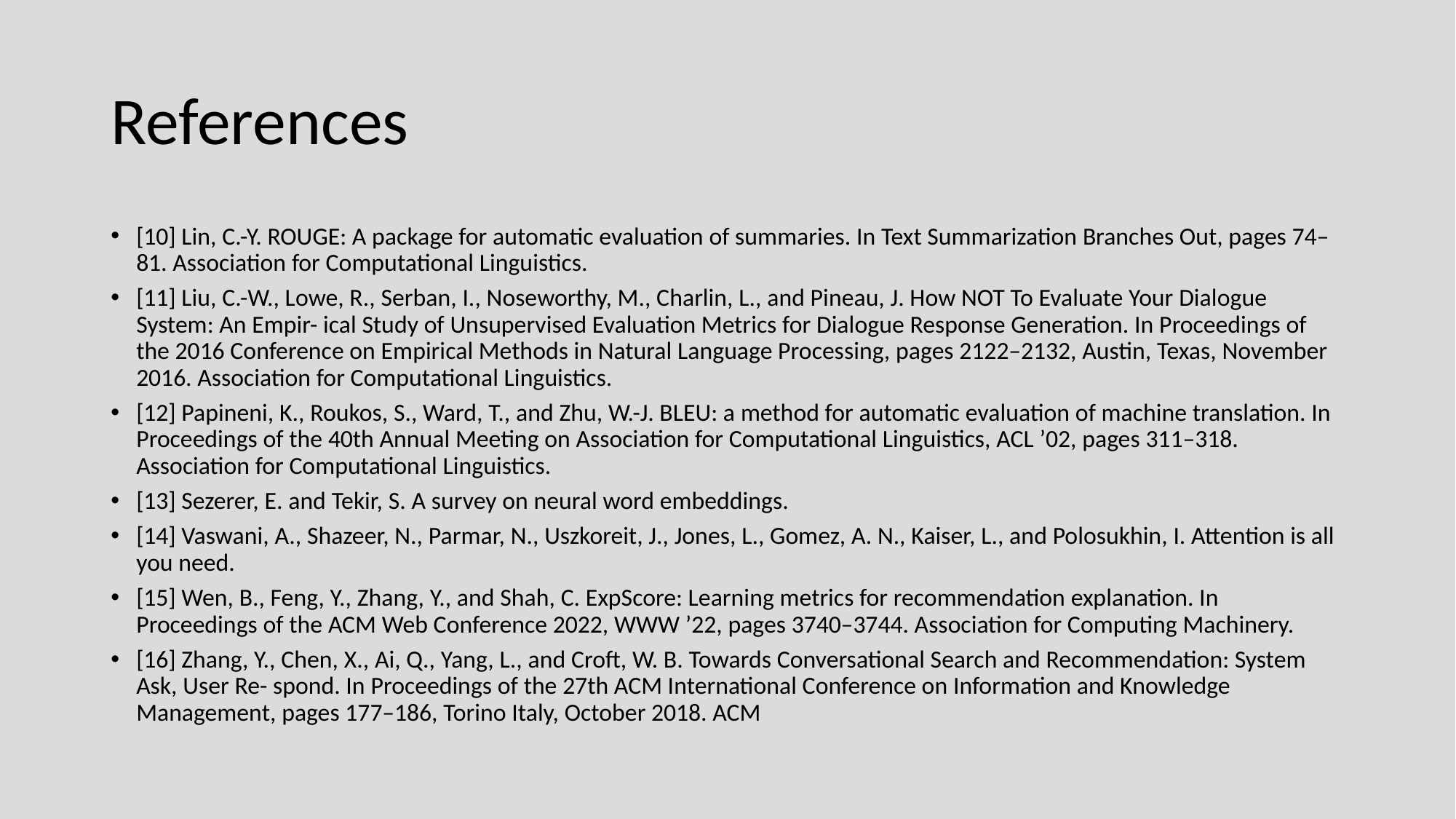

# References
[10] Lin, C.-Y. ROUGE: A package for automatic evaluation of summaries. In Text Summarization Branches Out, pages 74–81. Association for Computational Linguistics.
[11] Liu, C.-W., Lowe, R., Serban, I., Noseworthy, M., Charlin, L., and Pineau, J. How NOT To Evaluate Your Dialogue System: An Empir- ical Study of Unsupervised Evaluation Metrics for Dialogue Response Generation. In Proceedings of the 2016 Conference on Empirical Methods in Natural Language Processing, pages 2122–2132, Austin, Texas, November 2016. Association for Computational Linguistics.
[12] Papineni, K., Roukos, S., Ward, T., and Zhu, W.-J. BLEU: a method for automatic evaluation of machine translation. In Proceedings of the 40th Annual Meeting on Association for Computational Linguistics, ACL ’02, pages 311–318. Association for Computational Linguistics.
[13] Sezerer, E. and Tekir, S. A survey on neural word embeddings.
[14] Vaswani, A., Shazeer, N., Parmar, N., Uszkoreit, J., Jones, L., Gomez, A. N., Kaiser, L., and Polosukhin, I. Attention is all you need.
[15] Wen, B., Feng, Y., Zhang, Y., and Shah, C. ExpScore: Learning metrics for recommendation explanation. In Proceedings of the ACM Web Conference 2022, WWW ’22, pages 3740–3744. Association for Computing Machinery.
[16] Zhang, Y., Chen, X., Ai, Q., Yang, L., and Croft, W. B. Towards Conversational Search and Recommendation: System Ask, User Re- spond. In Proceedings of the 27th ACM International Conference on Information and Knowledge Management, pages 177–186, Torino Italy, October 2018. ACM